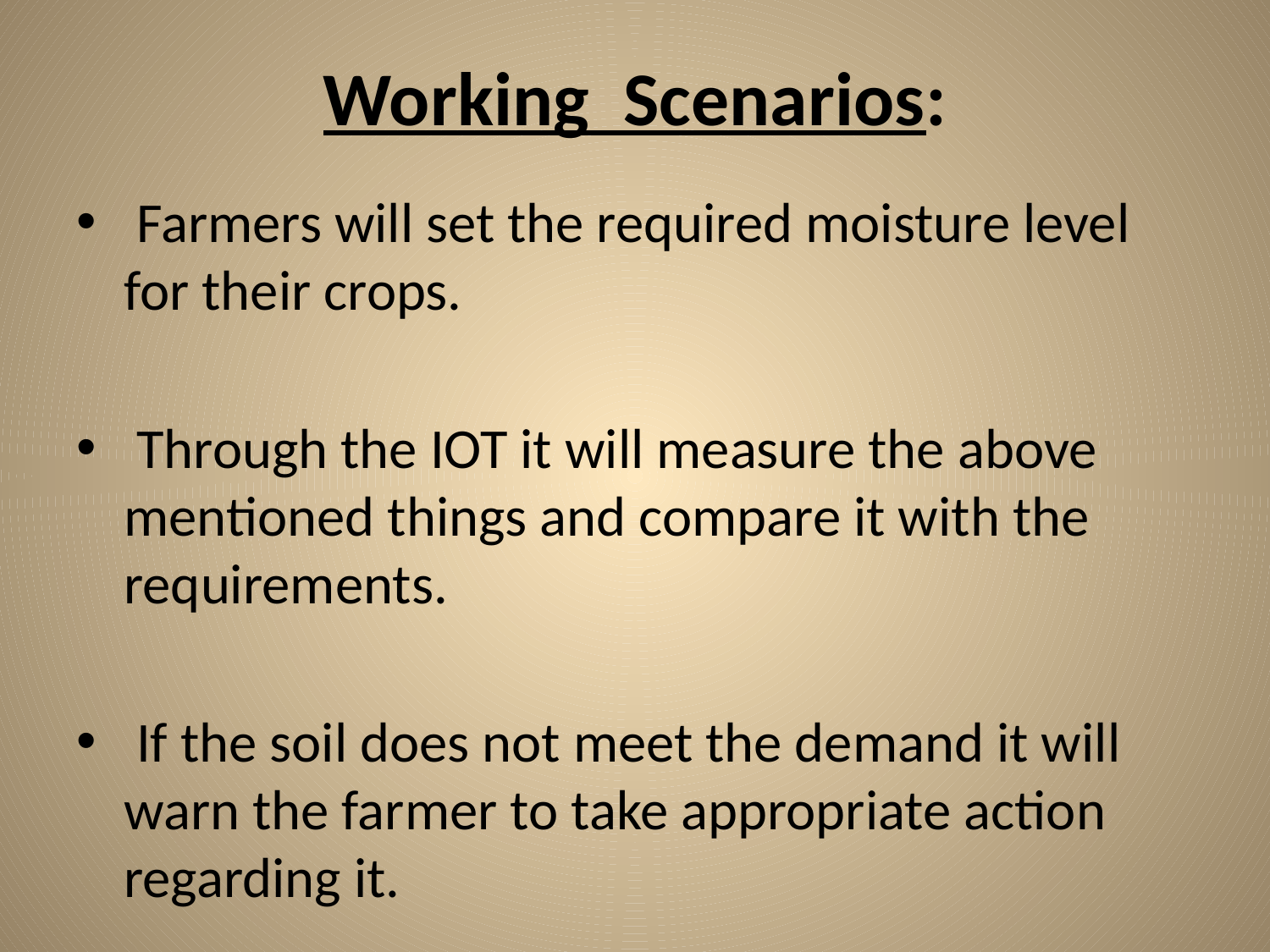

# Working  Scenarios:
 Farmers will set the required moisture level for their crops.

 Through the IOT it will measure the above mentioned things and compare it with the requirements.

 If the soil does not meet the demand it will warn the farmer to take appropriate action regarding it.